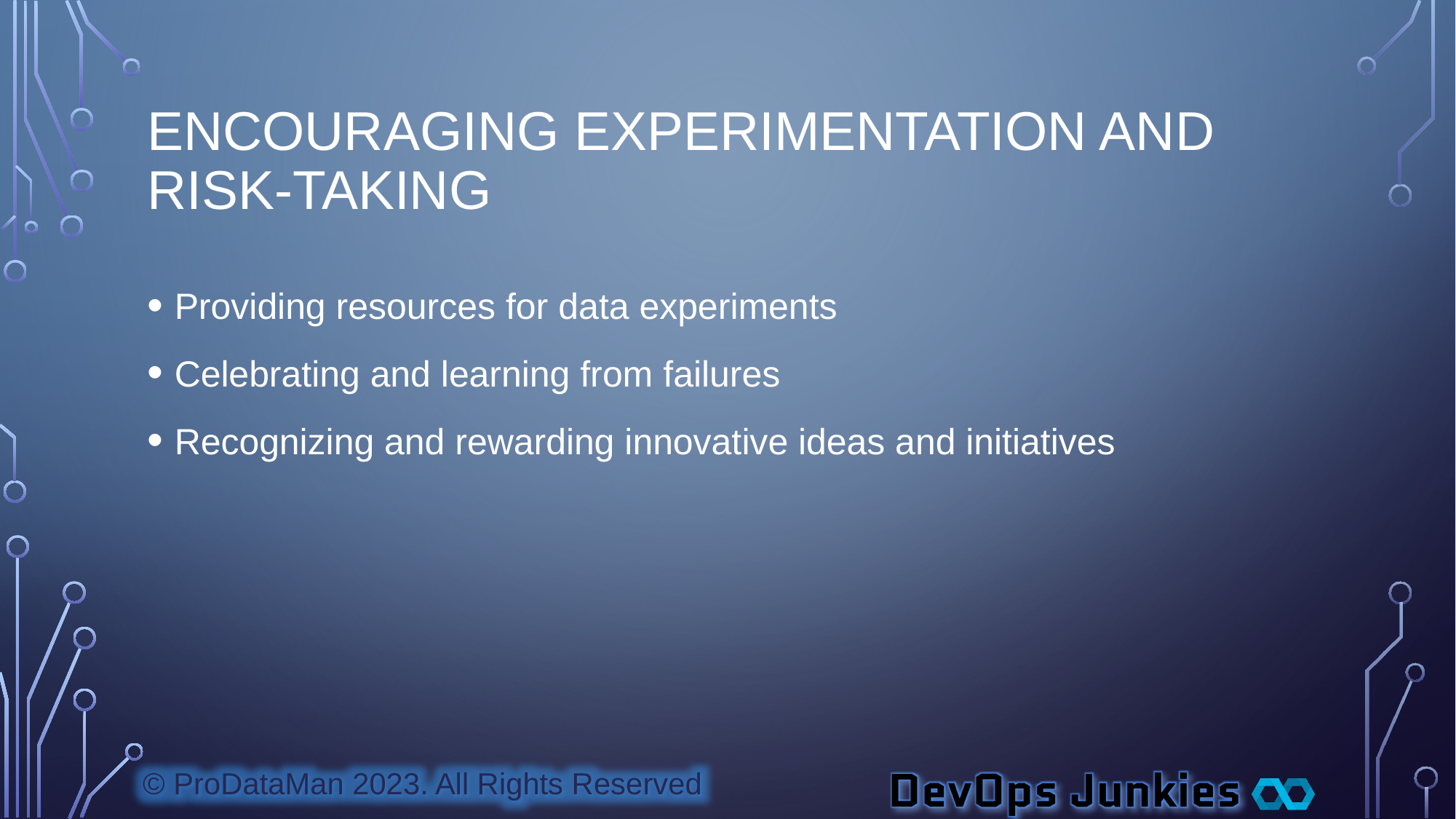

# Encouraging Experimentation and Risk-Taking
Providing resources for data experiments
Celebrating and learning from failures
Recognizing and rewarding innovative ideas and initiatives